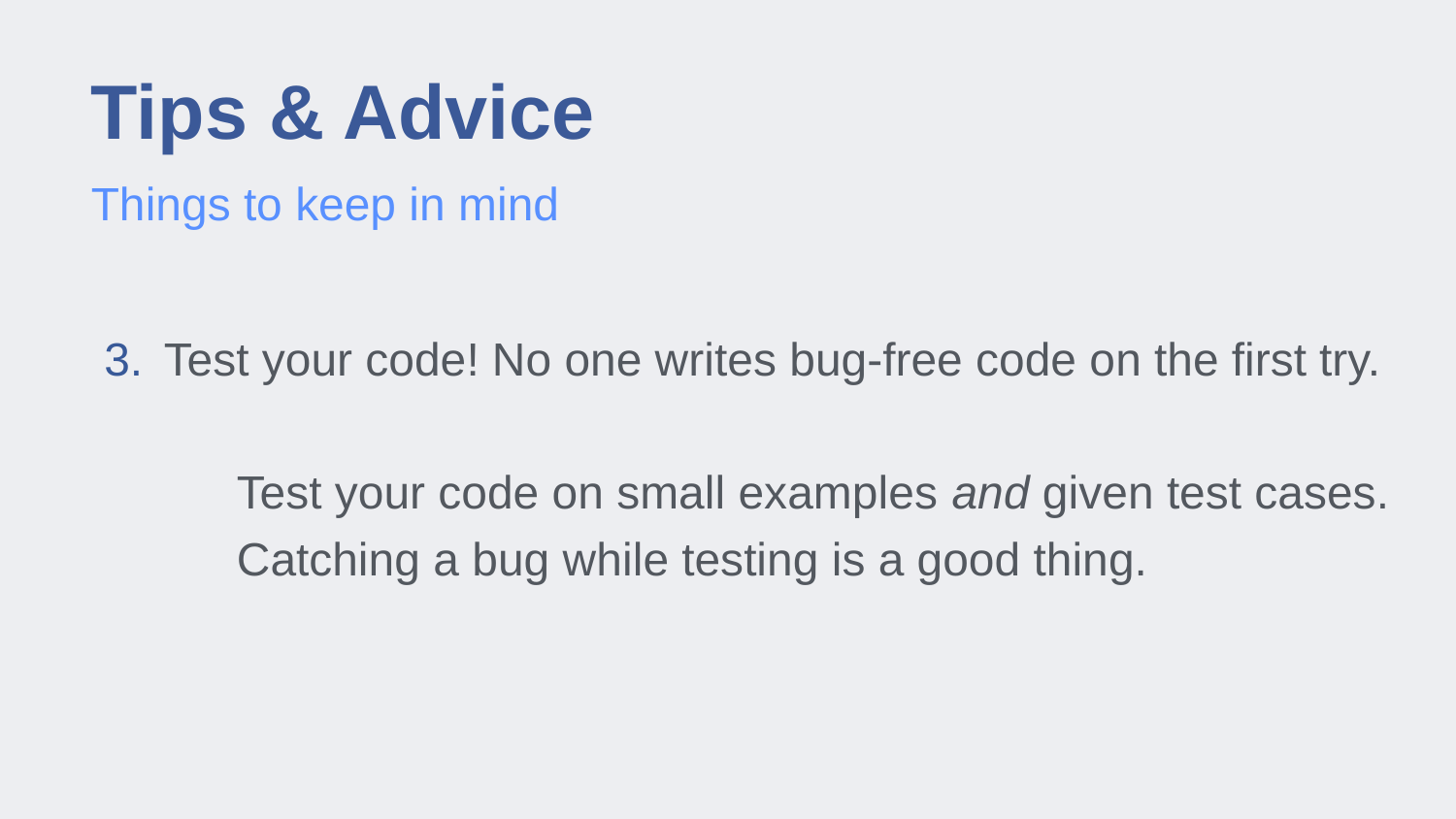

# Tips & Advice
Things to keep in mind

Test your code! No one writes bug-free code on the first try.

	Test your code on small examples and given test cases.
	Catching a bug while testing is a good thing.